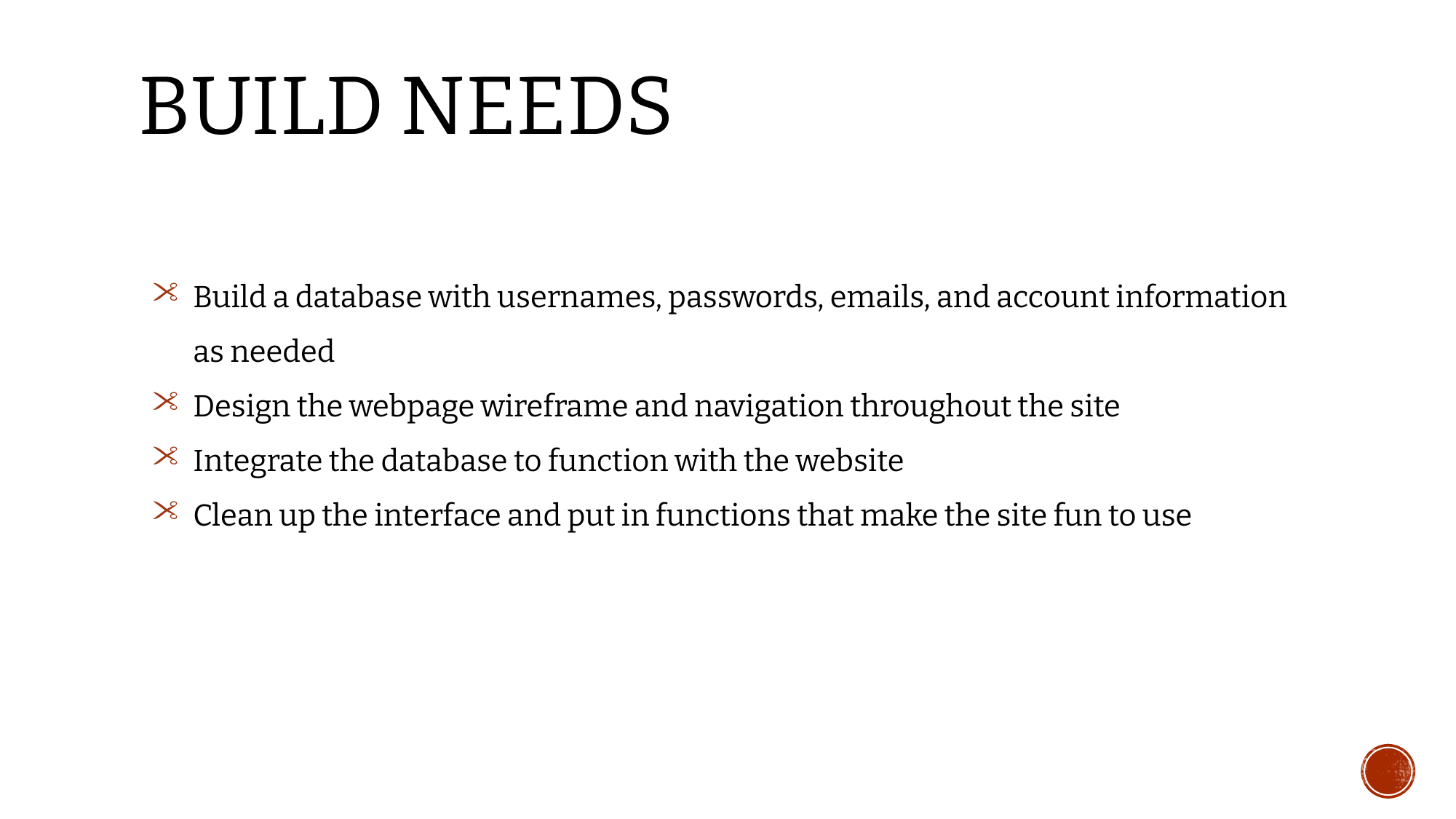

# Build needs
Build a database with usernames, passwords, emails, and account information as needed
Design the webpage wireframe and navigation throughout the site
Integrate the database to function with the website
Clean up the interface and put in functions that make the site fun to use